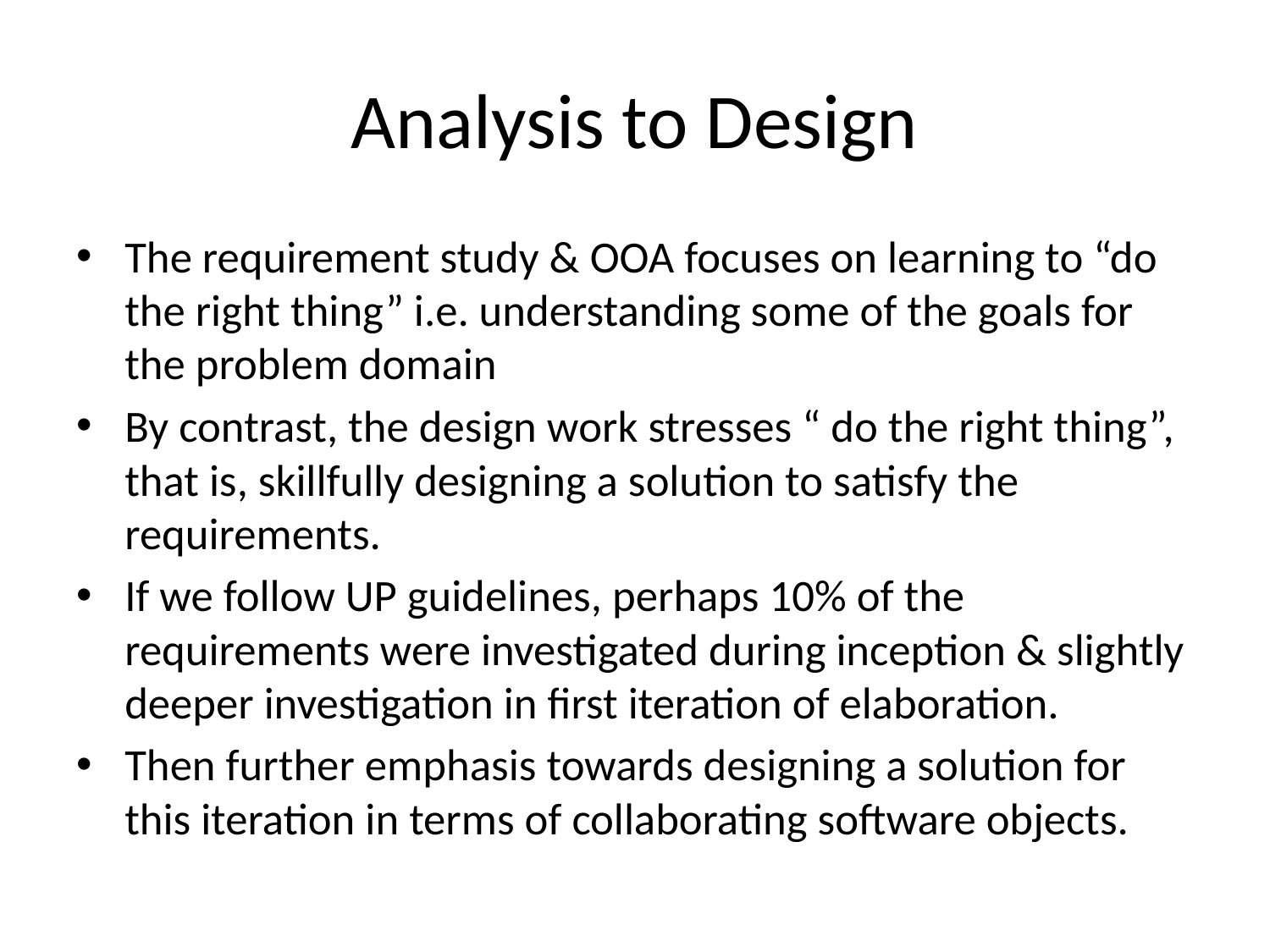

# Analysis to Design
The requirement study & OOA focuses on learning to “do the right thing” i.e. understanding some of the goals for the problem domain
By contrast, the design work stresses “ do the right thing”, that is, skillfully designing a solution to satisfy the requirements.
If we follow UP guidelines, perhaps 10% of the requirements were investigated during inception & slightly deeper investigation in first iteration of elaboration.
Then further emphasis towards designing a solution for this iteration in terms of collaborating software objects.